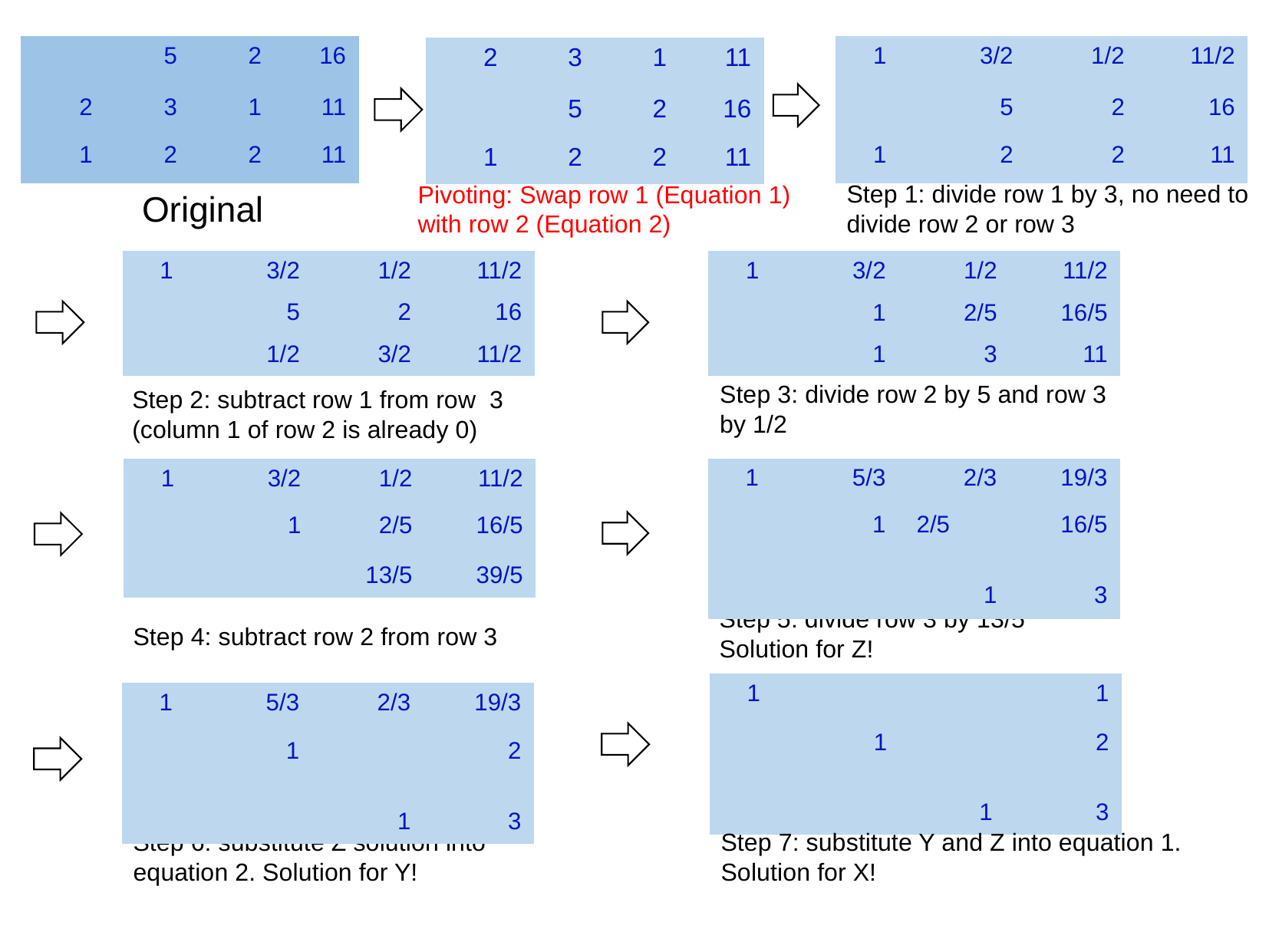

|  | 5 | 2 | 16 |
| --- | --- | --- | --- |
| 2 | 3 | 1 | 11 |
| 1 | 2 | 2 | 11 |
| 1 | 3/2 | 1/2 | 11/2 |
| --- | --- | --- | --- |
|  | 5 | 2 | 16 |
| 1 | 2 | 2 | 11 |
| 2 | 3 | 1 | 11 |
| --- | --- | --- | --- |
|  | 5 | 2 | 16 |
| 1 | 2 | 2 | 11 |

Step 1: divide row 1 by 3, no need to divide row 2 or row 3
Pivoting: Swap row 1 (Equation 1) with row 2 (Equation 2)
Original
| 1 | 3/2 | 1/2 | 11/2 |
| --- | --- | --- | --- |
|  | 5 | 2 | 16 |
|  | 1/2 | 3/2 | 11/2 |
| 1 | 3/2 | 1/2 | 11/2 |
| --- | --- | --- | --- |
|  | 1 | 2/5 | 16/5 |
|  | 1 | 3 | 11 |

Step 3: divide row 2 by 5 and row 3 by 1/2
Step 2: subtract row 1 from row  3 (column 1 of row 2 is already 0)
| 1 | 5/3 | 2/3 | 19/3 |
| --- | --- | --- | --- |
|  | 1 | 2/5 | 16/5 |
|  |  | 1 | 3 |
| 1 | 3/2 | 1/2 | 11/2 |
| --- | --- | --- | --- |
|  | 1 | 2/5 | 16/5 |
|  |  | 13/5 | 39/5 |

Step 5: divide row 3 by 13/5
Solution for Z!
Step 4: subtract row 2 from row 3
| 1 |  |  | 1 |
| --- | --- | --- | --- |
|  | 1 |  | 2 |
|  |  | 1 | 3 |
| 1 | 5/3 | 2/3 | 19/3 |
| --- | --- | --- | --- |
|  | 1 |  | 2 |
|  |  | 1 | 3 |

Step 6: substitute Z solution into equation 2. Solution for Y!
Step 7: substitute Y and Z into equation 1.  Solution for X!
Figure 7.11